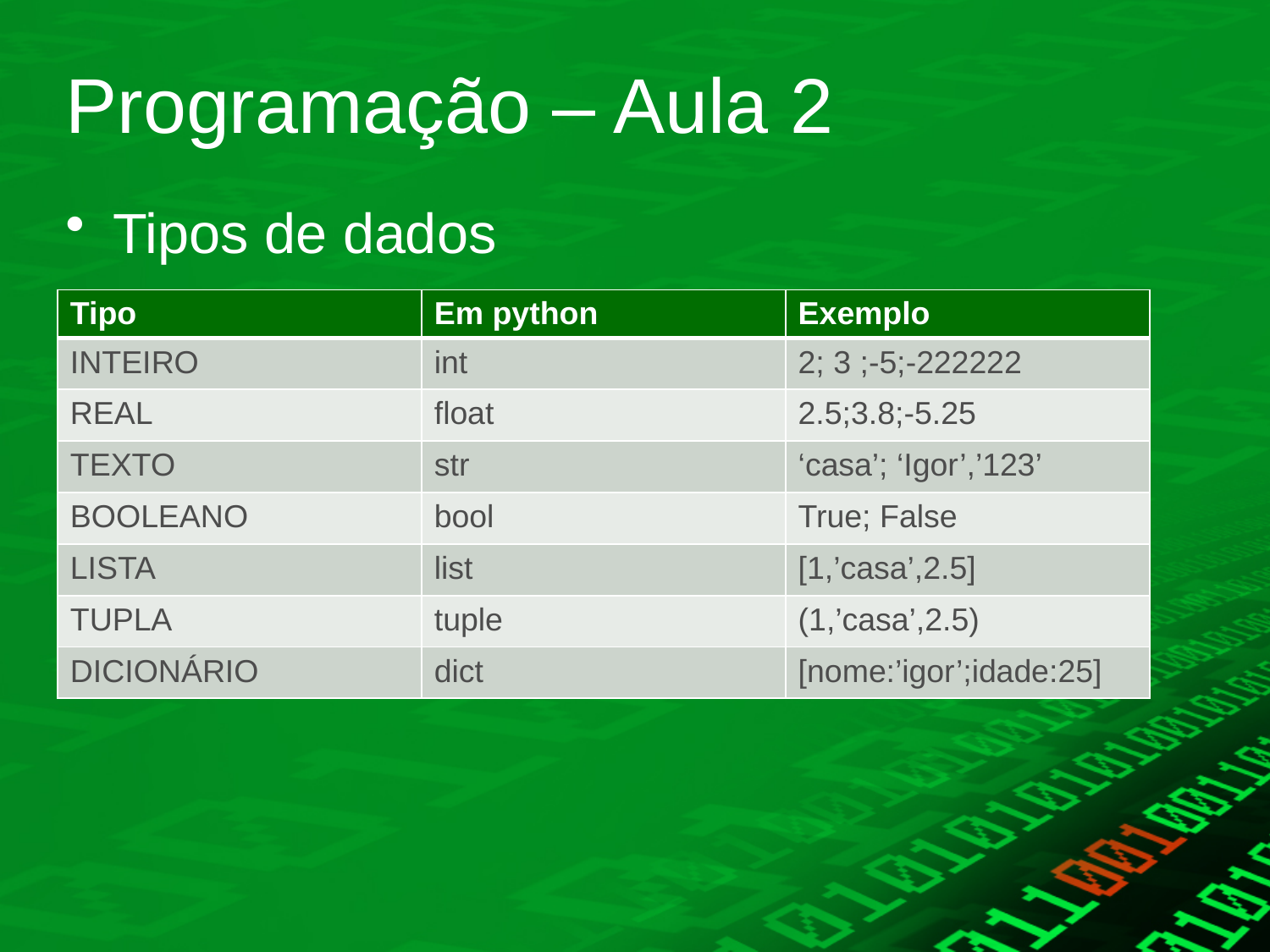

# Programação – Aula 2
Tipos de dados
| Tipo | Em python | Exemplo |
| --- | --- | --- |
| INTEIRO | int | 2; 3 ;-5;-222222 |
| REAL | float | 2.5;3.8;-5.25 |
| TEXTO | str | ‘casa’; ‘Igor’,’123’ |
| BOOLEANO | bool | True; False |
| LISTA | list | [1,’casa’,2.5] |
| TUPLA | tuple | (1,’casa’,2.5) |
| DICIONÁRIO | dict | [nome:’igor’;idade:25] |